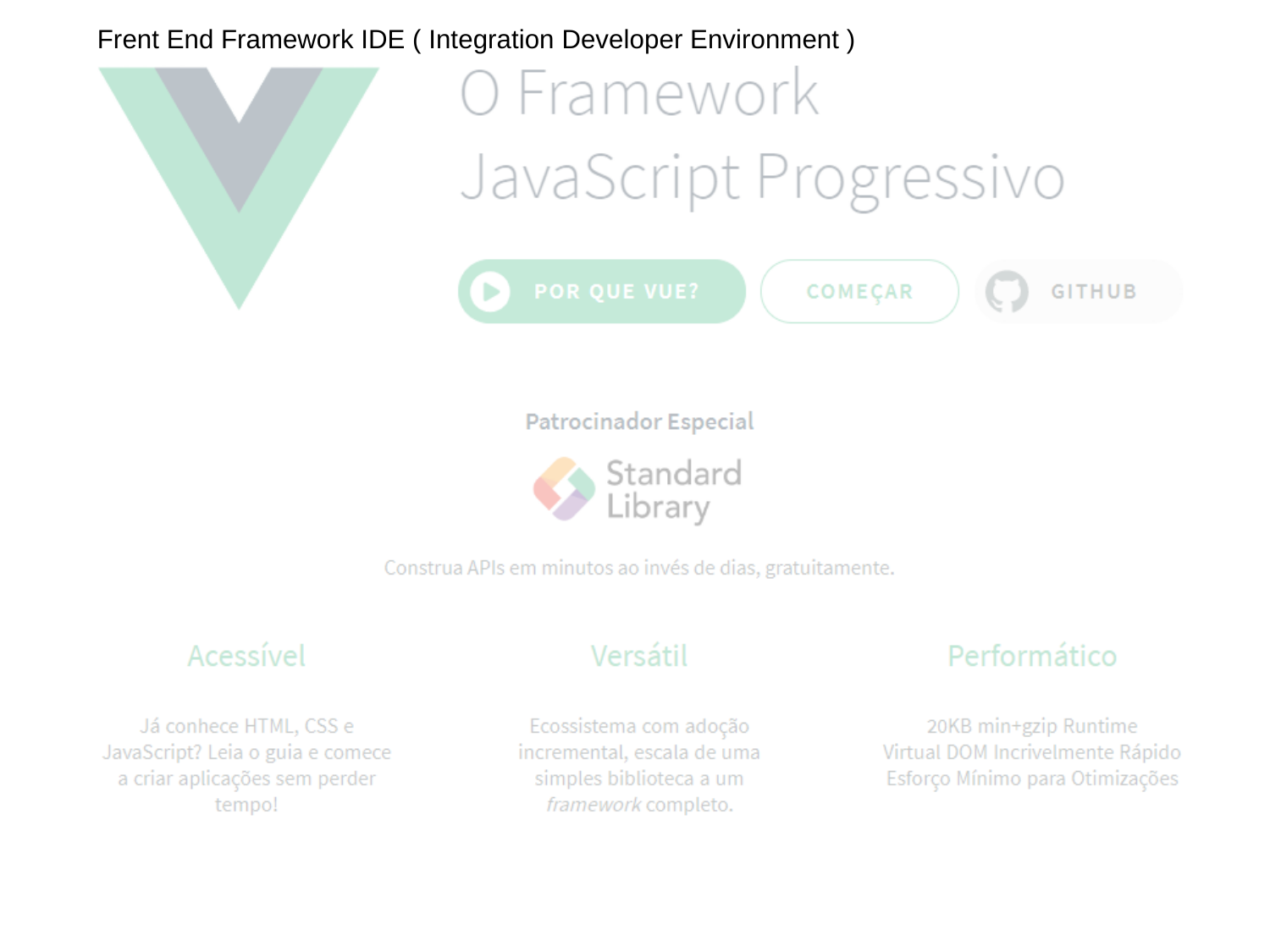

Frent End Framework IDE ( Integration Developer Environment )